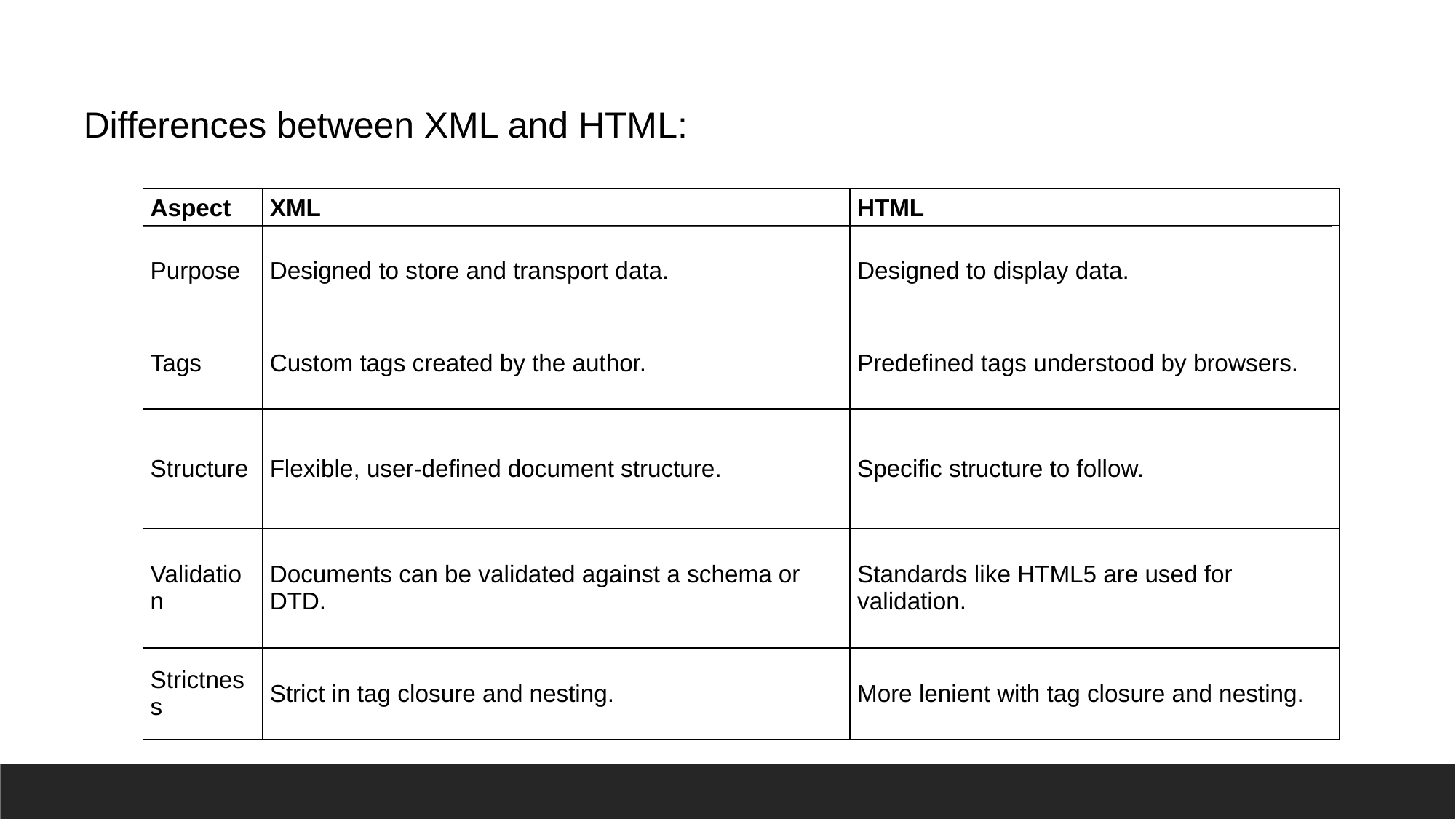

Differences between XML and HTML:
| Aspect | XML | HTML |
| --- | --- | --- |
| Purpose | Designed to store and transport data. | Designed to display data. |
| Tags | Custom tags created by the author. | Predefined tags understood by browsers. |
| Structure | Flexible, user-defined document structure. | Specific structure to follow. |
| Validation | Documents can be validated against a schema or DTD. | Standards like HTML5 are used for validation. |
| Strictness | Strict in tag closure and nesting. | More lenient with tag closure and nesting. |